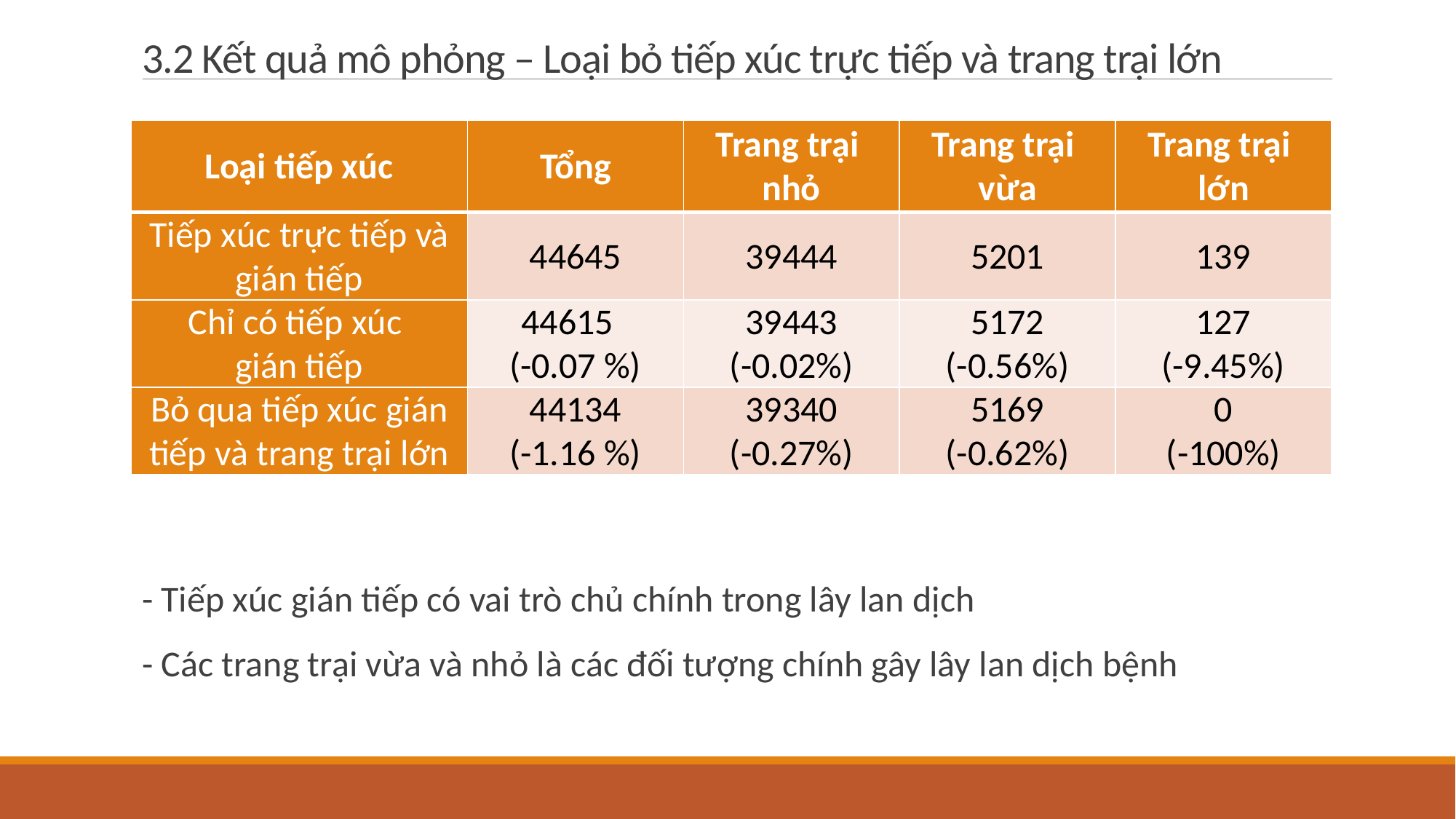

# 3.2 Kết quả mô phỏng – Loại bỏ tiếp xúc trực tiếp và trang trại lớn
| Loại tiếp xúc | Tổng | Trang trại nhỏ | Trang trại vừa | Trang trại lớn |
| --- | --- | --- | --- | --- |
| Tiếp xúc trực tiếp và gián tiếp | 44645 | 39444 | 5201 | 139 |
| Chỉ có tiếp xúc gián tiếp | 44615 (-0.07 %) | 39443 (-0.02%) | 5172 (-0.56%) | 127 (-9.45%) |
| Bỏ qua tiếp xúc gián tiếp và trang trại lớn | 44134 (-1.16 %) | 39340 (-0.27%) | 5169 (-0.62%) | 0 (-100%) |
- Tiếp xúc gián tiếp có vai trò chủ chính trong lây lan dịch
- Các trang trại vừa và nhỏ là các đối tượng chính gây lây lan dịch bệnh